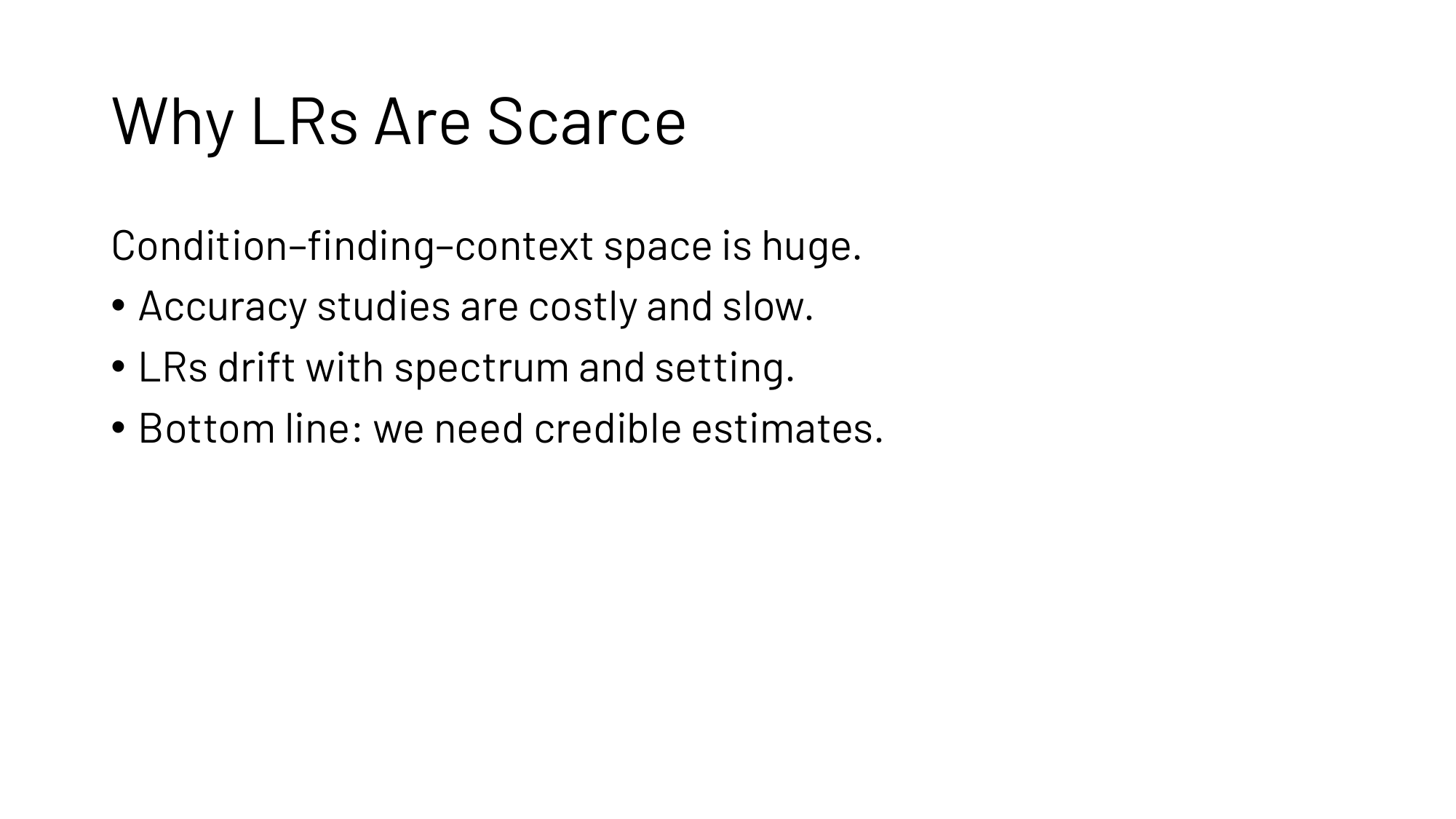

# Why LRs Are Scarce
Condition–finding–context space is huge.
Accuracy studies are costly and slow.
LRs drift with spectrum and setting.
Bottom line: we need credible estimates.